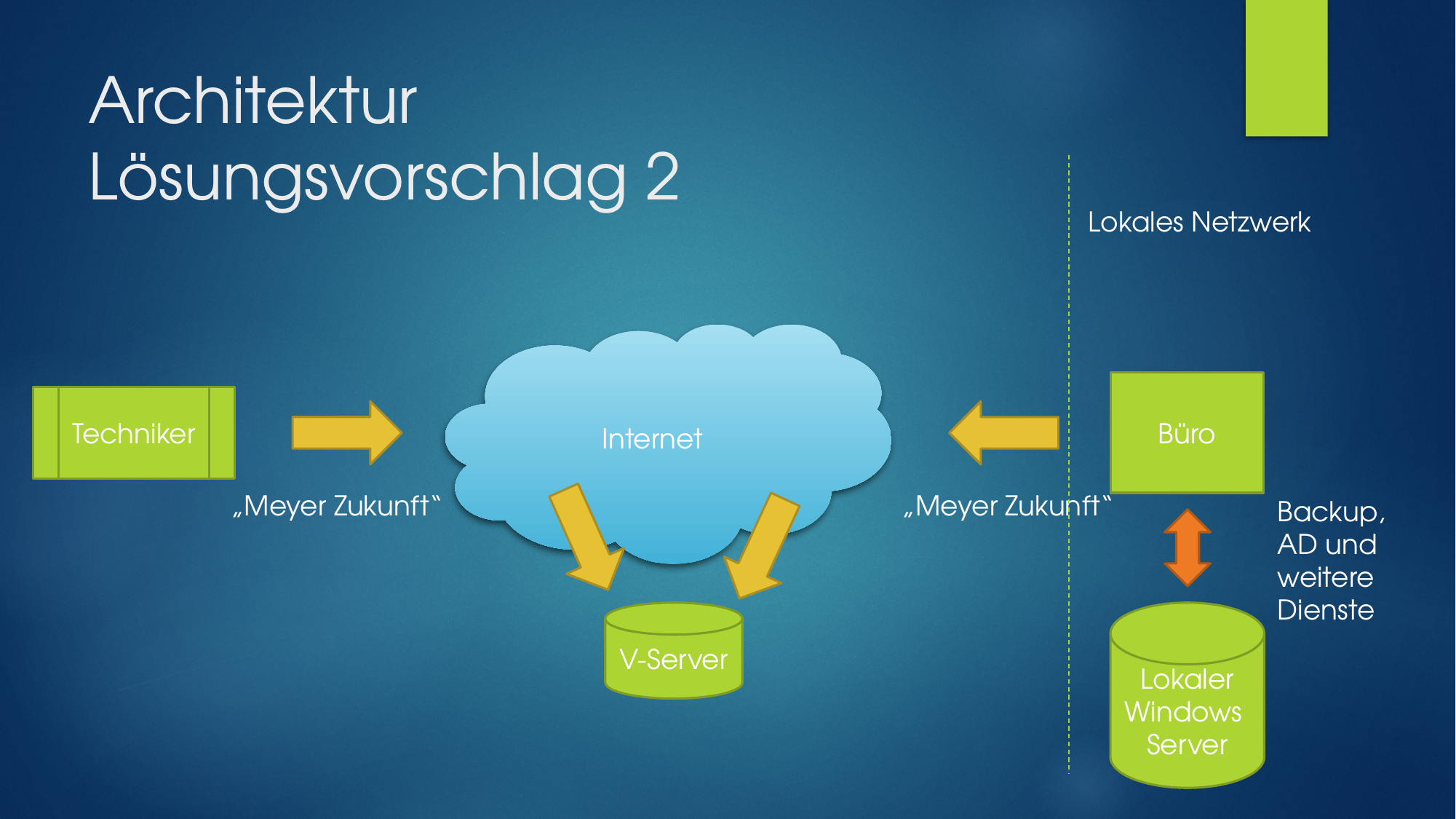

# Architektur Lösungsvorschlag 2
Lokales Netzwerk
Internet
Büro
Techniker

„Meyer Zukunft“
„Meyer Zukunft“
Backup, AD und weitere Dienste

V-Server
Lokaler
Windows
Server